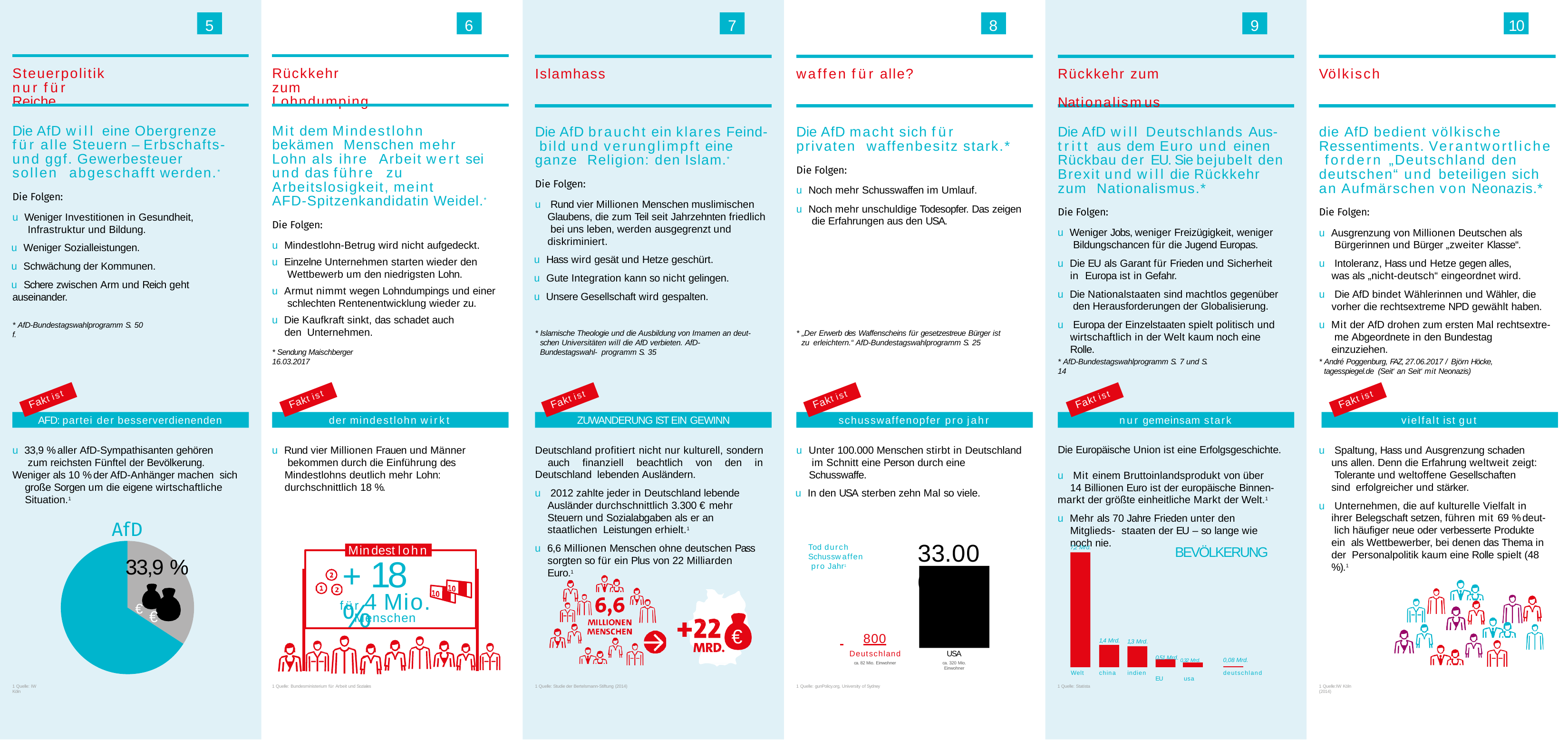

5
6
7
8
9
10

Steuerpolitik  nur für Reiche
Rückkehr zum  Lohndumping
Islamhass
waffen für alle?
Rückkehr zum  Nationalismus
Völkisch

Die AfD will eine Obergrenze  für alle Steuern – Erbschafts-  und ggf. Gewerbesteuer sollen  abgeschafft werden.*
Die Folgen:
u Weniger Investitionen in Gesundheit,  Infrastruktur und Bildung.
u Weniger Sozialleistungen.
u Schwächung der Kommunen.
u Schere zwischen Arm und Reich geht auseinander.
Mit dem Mindestlohn bekämen  Menschen mehr Lohn als ihre  Arbeit wert sei und das führe  zu Arbeitslosigkeit, meint
AFD-Spitzenkandidatin Weidel.*
Die Folgen:
u Mindestlohn-Betrug wird nicht aufgedeckt.
u Einzelne Unternehmen starten wieder den  Wettbewerb um den niedrigsten Lohn.
u Armut nimmt wegen Lohndumpings und einer  schlechten Rentenentwicklung wieder zu.
u Die Kaufkraft sinkt, das schadet auch den  Unternehmen.
Die AfD braucht ein klares Feind-  bild und verunglimpft eine ganze  Religion: den Islam.*
Die Folgen:
u Rund vier Millionen Menschen muslimischen  Glaubens, die zum Teil seit Jahrzehnten friedlich  bei uns leben, werden ausgegrenzt und  diskriminiert.
u Hass wird gesät und Hetze geschürt.
u Gute Integration kann so nicht gelingen.
u Unsere Gesellschaft wird gespalten.
Die AfD macht sich für privaten  waffenbesitz stark.*
Die Folgen:
u Noch mehr Schusswaffen im Umlauf.
u Noch mehr unschuldige Todesopfer. Das zeigen  die Erfahrungen aus den USA.
Die AfD will Deutschlands Aus-  tritt aus dem Euro und einen  Rückbau der EU. Sie bejubelt den  Brexit und will die Rückkehr zum  Nationalismus.*
Die Folgen:
u Weniger Jobs, weniger Freizügigkeit, weniger  Bildungschancen für die Jugend Europas.
u Die EU als Garant für Frieden und Sicherheit in  Europa ist in Gefahr.
u Die Nationalstaaten sind machtlos gegenüber  den Herausforderungen der Globalisierung.
u Europa der Einzelstaaten spielt politisch und  wirtschaftlich in der Welt kaum noch eine Rolle.
die AfD bedient völkische  Ressentiments. Verantwortliche  fordern „Deutschland den  deutschen“ und beteiligen sich  an Aufmärschen von Neonazis.*
Die Folgen:
u Ausgrenzung von Millionen Deutschen als  Bürgerinnen und Bürger „zweiter Klasse“.
u Intoleranz, Hass und Hetze gegen alles,  was als „nicht-deutsch“ eingeordnet wird.
u Die AfD bindet Wählerinnen und Wähler, die  vorher die rechtsextreme NPD gewählt haben.
u Mit der AfD drohen zum ersten Mal rechtsextre-  me Abgeordnete in den Bundestag einzuziehen.
* AfD-Bundestagswahlprogramm S. 50 f.
* Islamische Theologie und die Ausbildung von Imamen an deut-  schen Universitäten will die AfD verbieten. AfD-Bundestagswahl-  programm S. 35
* „Der Erwerb des Waffenscheins für gesetzestreue Bürger ist zu  erleichtern.“ AfD-Bundestagswahlprogramm S. 25
* Sendung Maischberger 16.03.2017
* AfD-Bundestagswahlprogramm S. 7 und S. 14
* André Poggenburg, FAZ, 27.06.2017 / Björn Höcke, tagesspiegel.de  (Seit‘ an Seit‘ mit Neonazis)

Fakt ist
Fakt ist
Fakt ist
Fakt ist
Fakt ist
Fakt ist

AFD: partei der besserverdienenden
der mindestlohn wirkt
ZUWANDERUNG IST EIN GEWINN
schusswaffenopfer pro jahr
nur gemeinsam stark
vielfalt ist gut
Deutschland profitiert nicht nur kulturell, sondern  auch finanziell beachtlich von den in Deutschland  lebenden Ausländern.
u 2012 zahlte jeder in Deutschland lebende  Ausländer durchschnittlich 3.300 € mehr  Steuern und Sozialabgaben als er an staatlichen  Leistungen erhielt.1
u 6,6 Millionen Menschen ohne deutschen Pass  sorgten so für ein Plus von 22 Milliarden Euro.1
u 33,9 % aller AfD-Sympathisanten gehören  zum reichsten Fünftel der Bevölkerung.
Weniger als 10 % der AfD-Anhänger machen  sich große Sorgen um die eigene wirtschaftliche  Situation.1
AfD
33,9 %
€ €
u Rund vier Millionen Frauen und Männer  bekommen durch die Einführung des  Mindestlohns deutlich mehr Lohn:  durchschnittlich 18 %.
u Unter 100.000 Menschen stirbt in Deutschland  im Schnitt eine Person durch eine Schusswaffe.
u In den USA sterben zehn Mal so viele.
Die Europäische Union ist eine Erfolgsgeschichte.

u Mit einem Bruttoinlandsprodukt von über  14 Billionen Euro ist der europäische Binnen-
markt der größte einheitliche Markt der Welt.1
u Mehr als 70 Jahre Frieden unter den Mitglieds-  staaten der EU – so lange wie noch nie.
u Spaltung, Hass und Ausgrenzung schaden  uns allen. Denn die Erfahrung weltweit zeigt:  Tolerante und weltoffene Gesellschaften sind  erfolgreicher und stärker.
u Unternehmen, die auf kulturelle Vielfalt in  ihrer Belegschaft setzen, führen mit 69 % deut-  lich häufiger neue oder verbesserte Produkte ein  als Wettbewerber, bei denen das Thema in der  Personalpolitik kaum eine Rolle spielt (48 %).1
33.000

Tod durch  Schusswaffen  pro Jahr1
Mindestlohn
BEVÖLKERUNG
7,2 Mrd.

+ 18 %

für 4 Mio.

Menschen

€
 	800
Deutschland
ca. 82 Mio. Einwohner

1,4 Mrd.

1,3 Mrd.

USA
ca. 320 Mio. Einwohner

0,51 Mrd. 0,32 Mrd.

EU	usa
0,08 Mrd.

Welt
1 Quelle: Statista
china
indien
deutschland
1 Quelle: IW Köln
1 Quelle: Bundesministerium für Arbeit und Soziales
1 Quelle: Studie der Bertelsmann-Stiftung (2014)
1 Quelle: gunPolicy.org, University of Sydney
1 Quelle:IW Köln (2014)